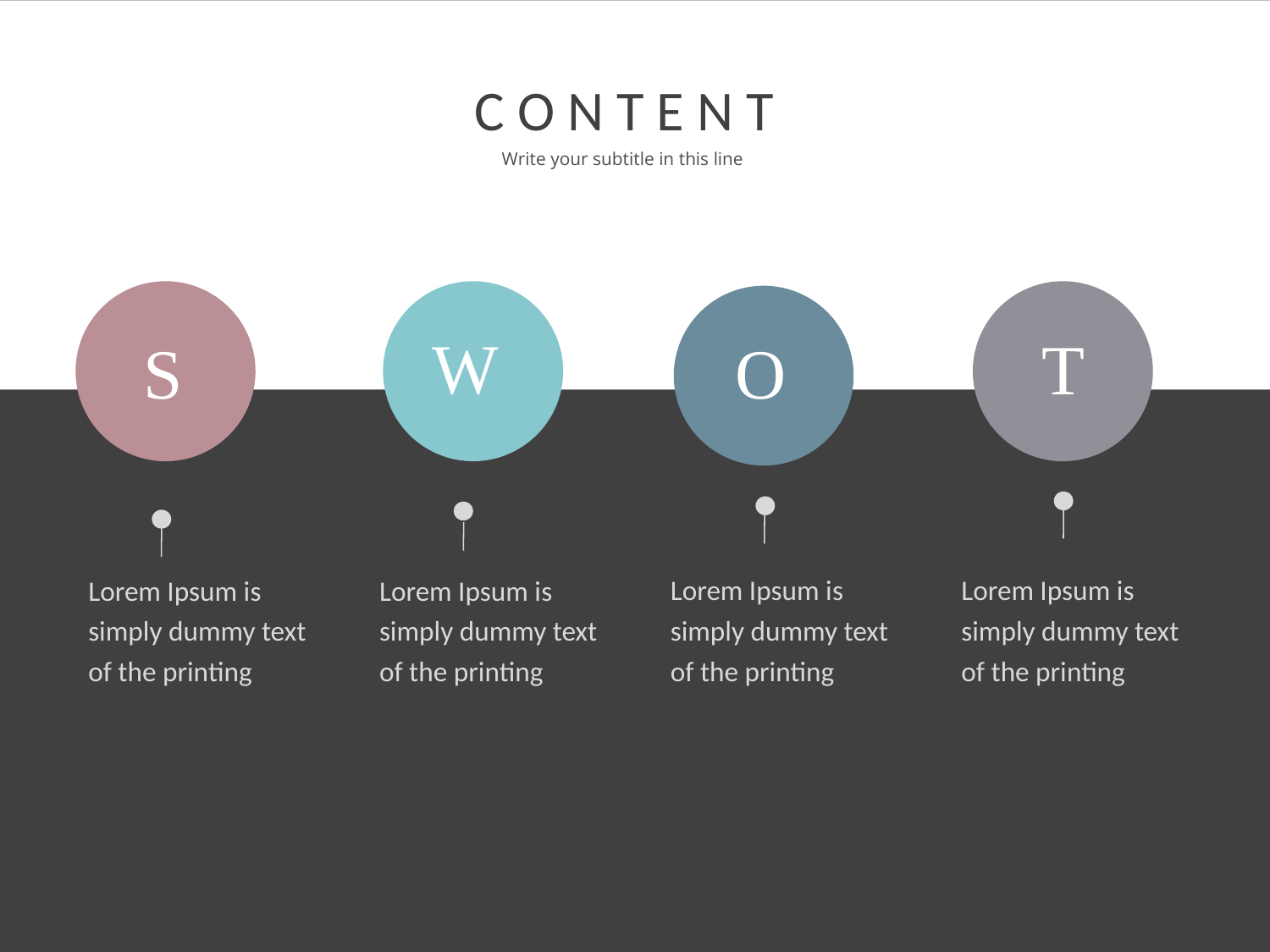

C O N T E N T
Write your subtitle in this line

W
T
O
S

Lorem Ipsum is simply dummy text of the printing
Lorem Ipsum is simply dummy text of the printing
Lorem Ipsum is simply dummy text of the printing
Lorem Ipsum is simply dummy text of the printing